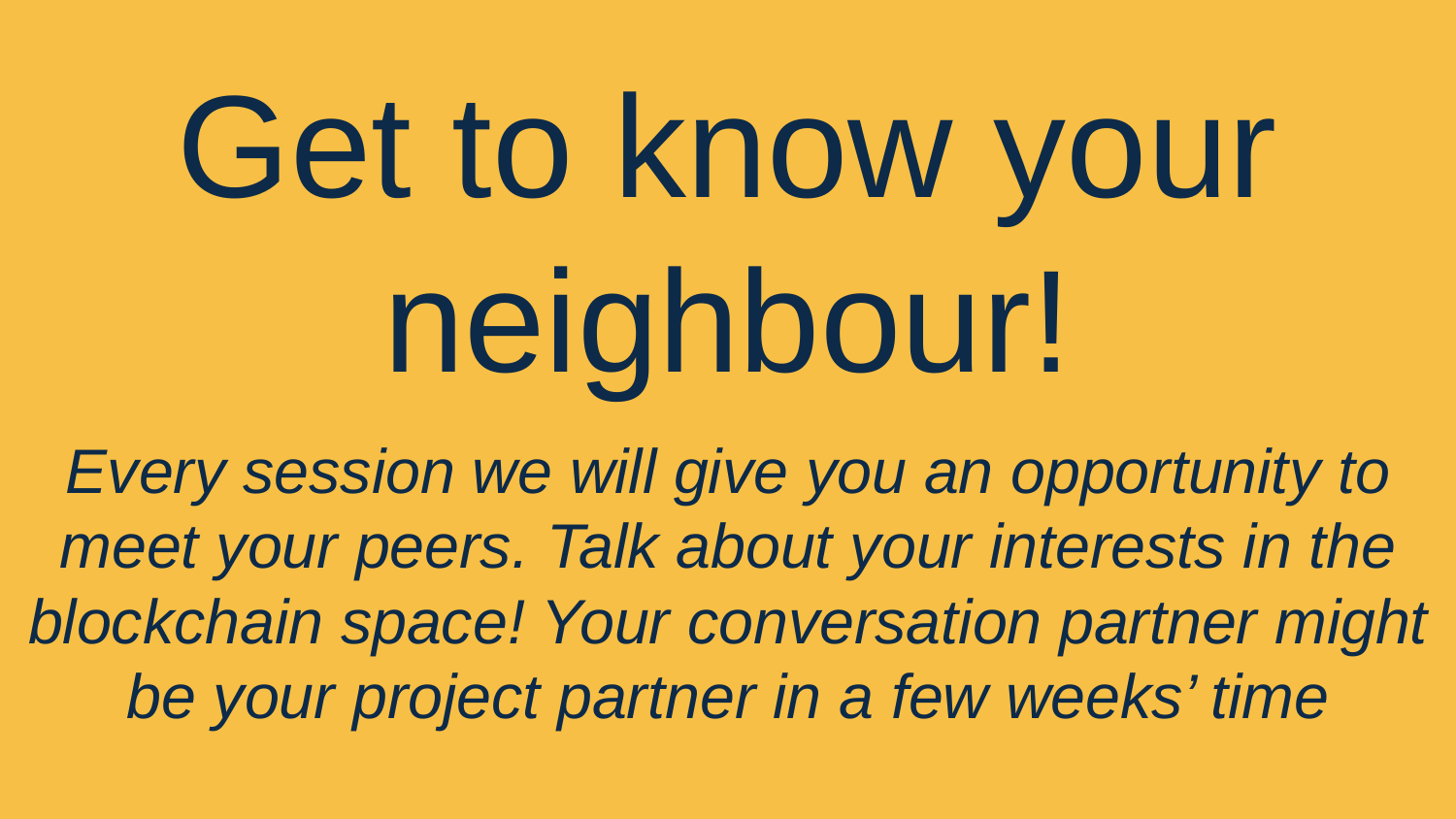

# Get to know your neighbour!

Every session we will give you an opportunity to meet your peers. Talk about your interests in the blockchain space! Your conversation partner might be your project partner in a few weeks’ time